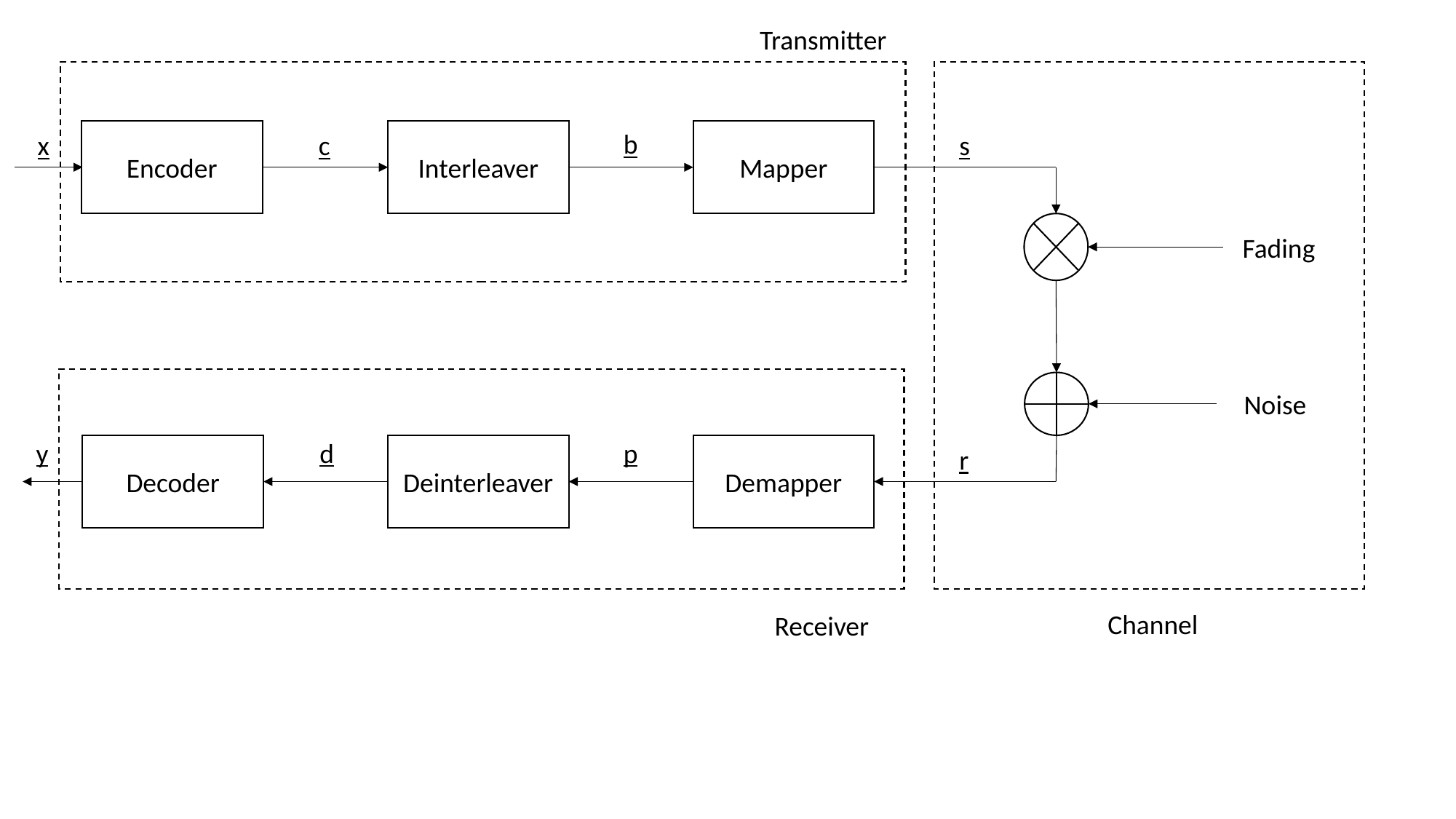

Transmitter

Encoder
Interleaver
Mapper
b
x
c
s
Fading

Noise

y
d
p
Deinterleaver
Demapper
Decoder
r
Channel
Receiver